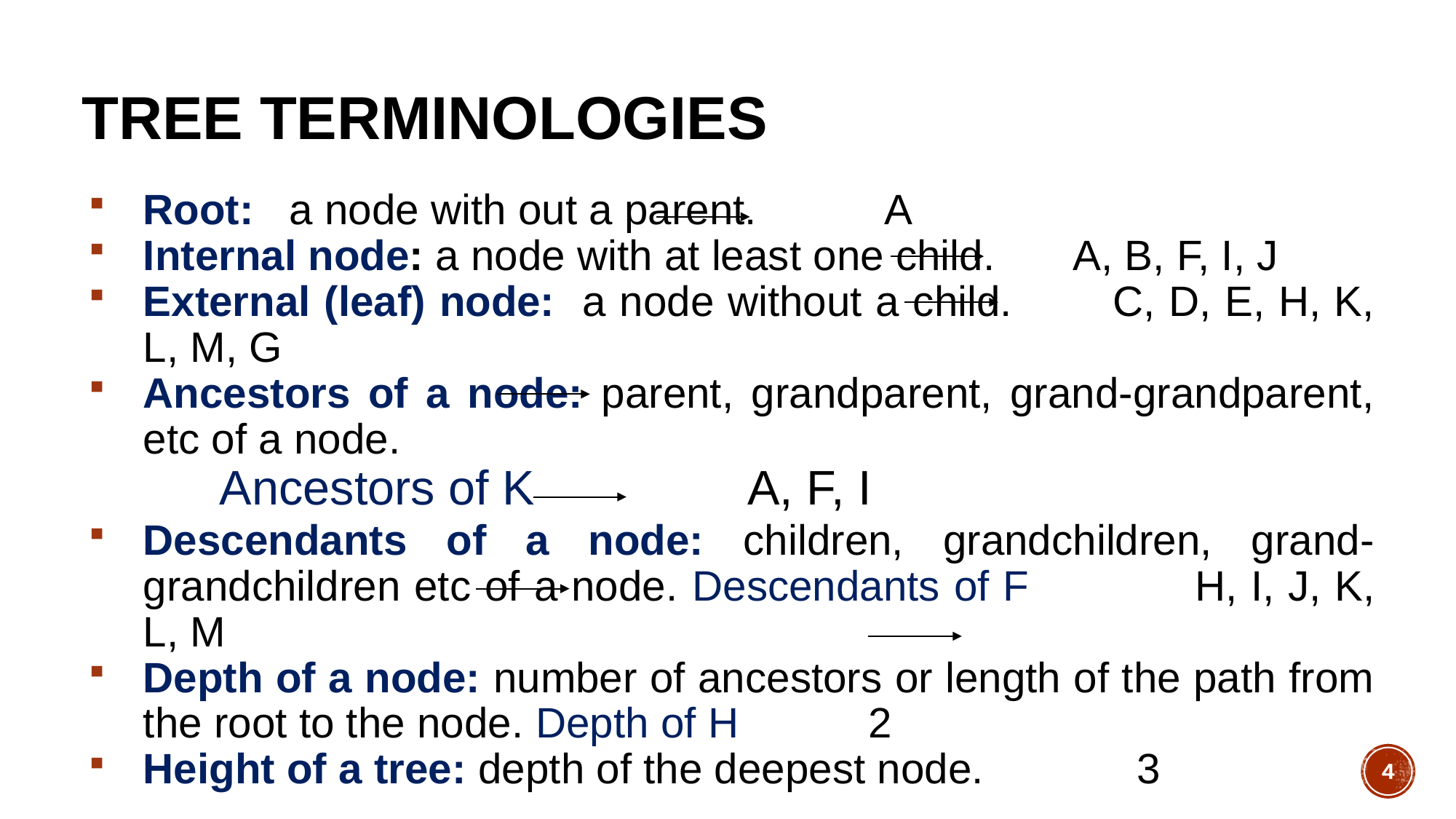

# Tree Terminologies
Root:   a node with out a parent.           A
Internal node: a node with at least one child.	     A, B, F, I, J
External (leaf) node:  a node without a child.	      C, D, E, H, K, L, M, G
Ancestors of a node: parent, grandparent, grand-grandparent, etc of a node.
Ancestors of K 	       A, F, I
Descendants of a node: children, grandchildren, grand-grandchildren etc of a node. Descendants of F            H, I, J, K, L, M
Depth of a node: number of ancestors or length of the path from the root to the node. Depth of H           2
Height of a tree: depth of the deepest node.             3
4